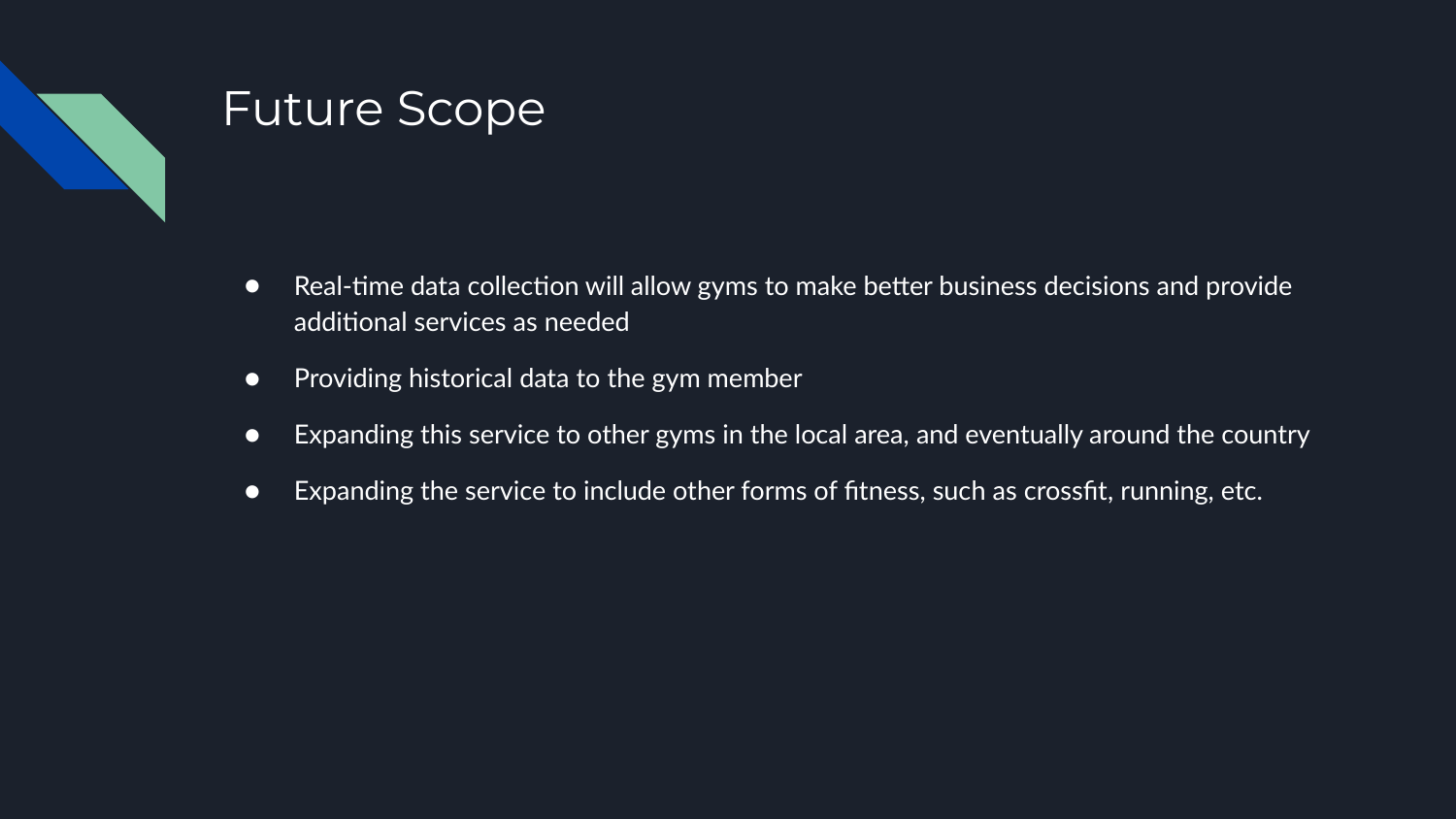

# Future Scope
Real-time data collection will allow gyms to make better business decisions and provide additional services as needed
Providing historical data to the gym member
Expanding this service to other gyms in the local area, and eventually around the country
Expanding the service to include other forms of fitness, such as crossfit, running, etc.